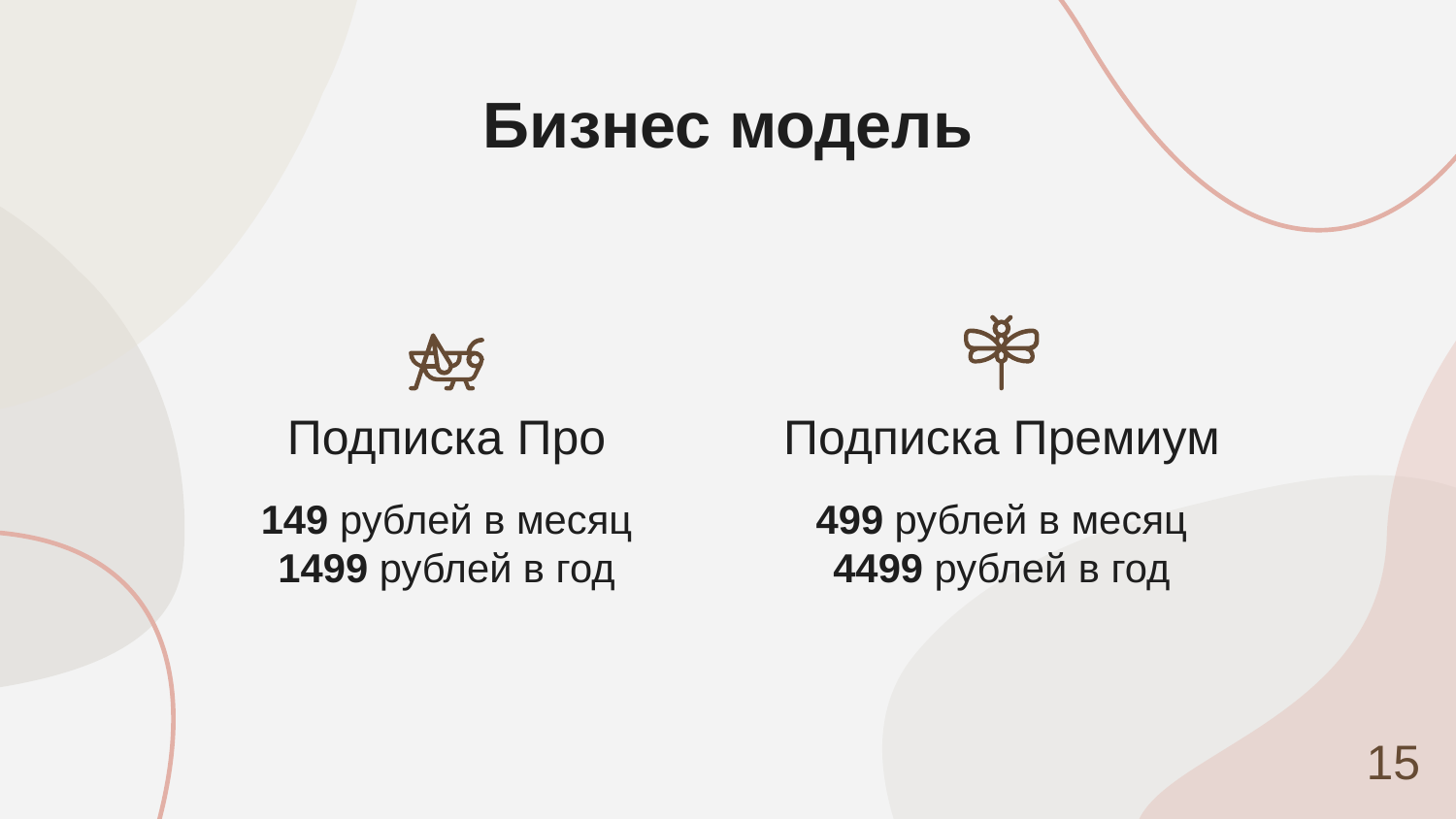

Бизнес модель

# Подписка Про
Подписка Премиум
149 рублей в месяц
1499 рублей в год

499 рублей в месяц
4499 рублей в год

15